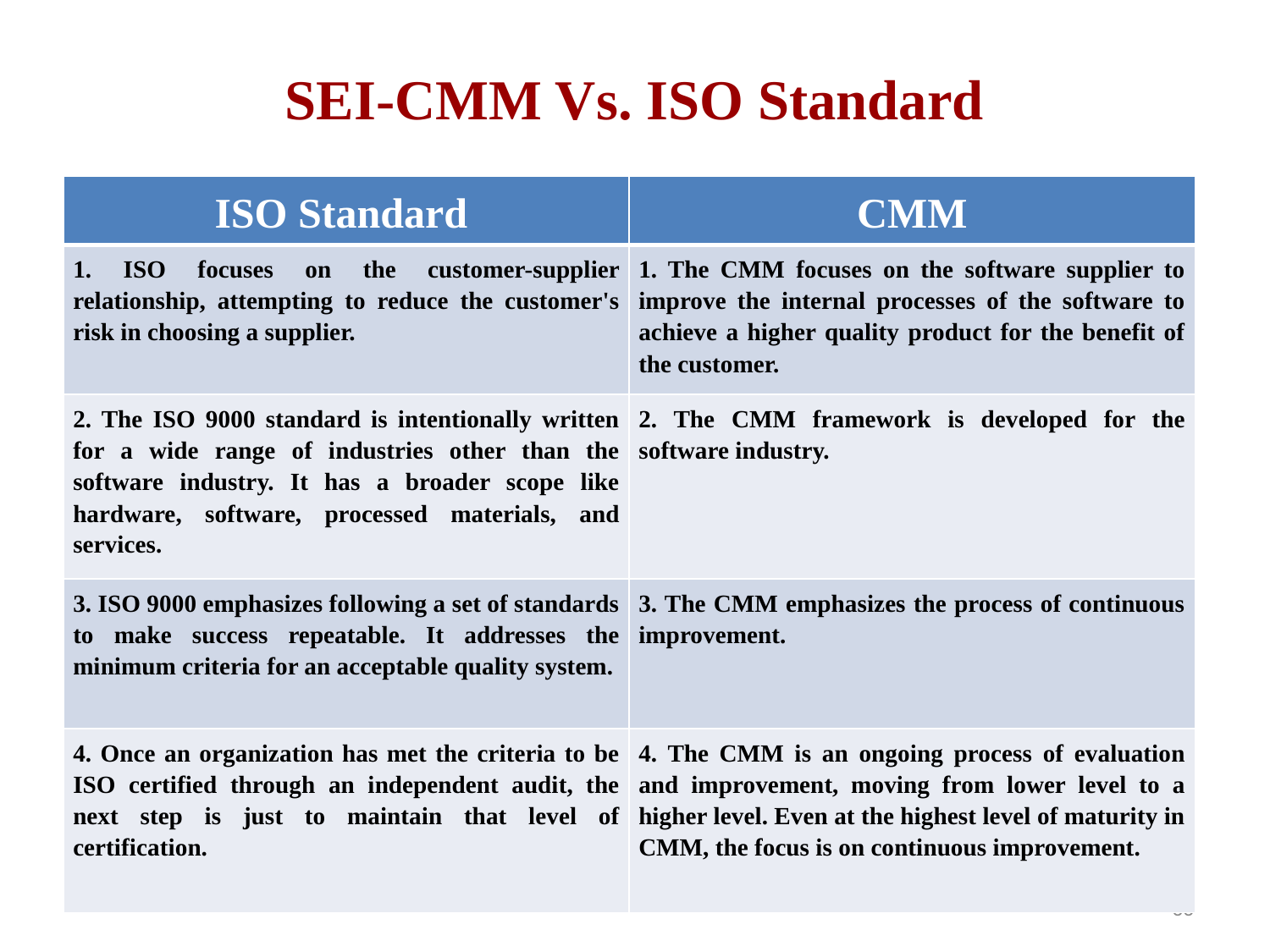

# SEI-CMM Vs. ISO Standard
| ISO Standard | CMM |
| --- | --- |
| 1. ISO focuses on the customer-supplier relationship, attempting to reduce the customer's risk in choosing a supplier. | 1. The CMM focuses on the software supplier to improve the internal processes of the software to achieve a higher quality product for the benefit of the customer. |
| 2. The ISO 9000 standard is intentionally written for a wide range of industries other than the software industry. It has a broader scope like hardware, software, processed materials, and services. | 2. The CMM framework is developed for the software industry. |
| 3. ISO 9000 emphasizes following a set of standards to make success repeatable. It addresses the minimum criteria for an acceptable quality system. | 3. The CMM emphasizes the process of continuous improvement. |
| 4. Once an organization has met the criteria to be ISO certified through an independent audit, the next step is just to maintain that level of certification. | 4. The CMM is an ongoing process of evaluation and improvement, moving from lower level to a higher level. Even at the highest level of maturity in CMM, the focus is on continuous improvement. |
33